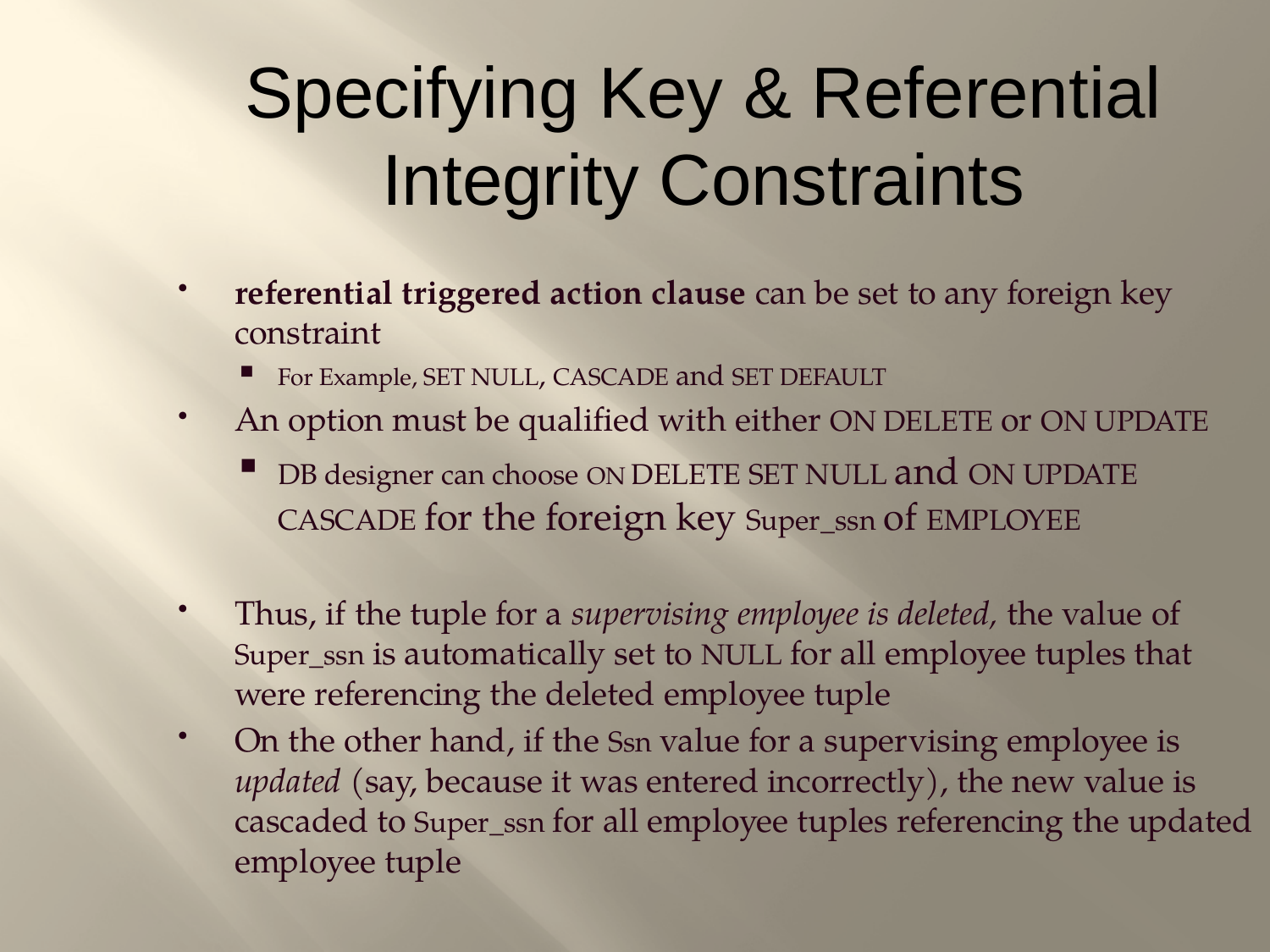

Specifying Key & Referential Integrity Constraints
referential triggered action clause can be set to any foreign key constraint
For Example, SET NULL, CASCADE and SET DEFAULT
An option must be qualified with either ON DELETE or ON UPDATE
DB designer can choose ON DELETE SET NULL and ON UPDATE CASCADE for the foreign key Super_ssn of EMPLOYEE

Thus, if the tuple for a supervising employee is deleted, the value of Super_ssn is automatically set to NULL for all employee tuples that were referencing the deleted employee tuple
On the other hand, if the Ssn value for a supervising employee is updated (say, because it was entered incorrectly), the new value is cascaded to Super_ssn for all employee tuples referencing the updated employee tuple